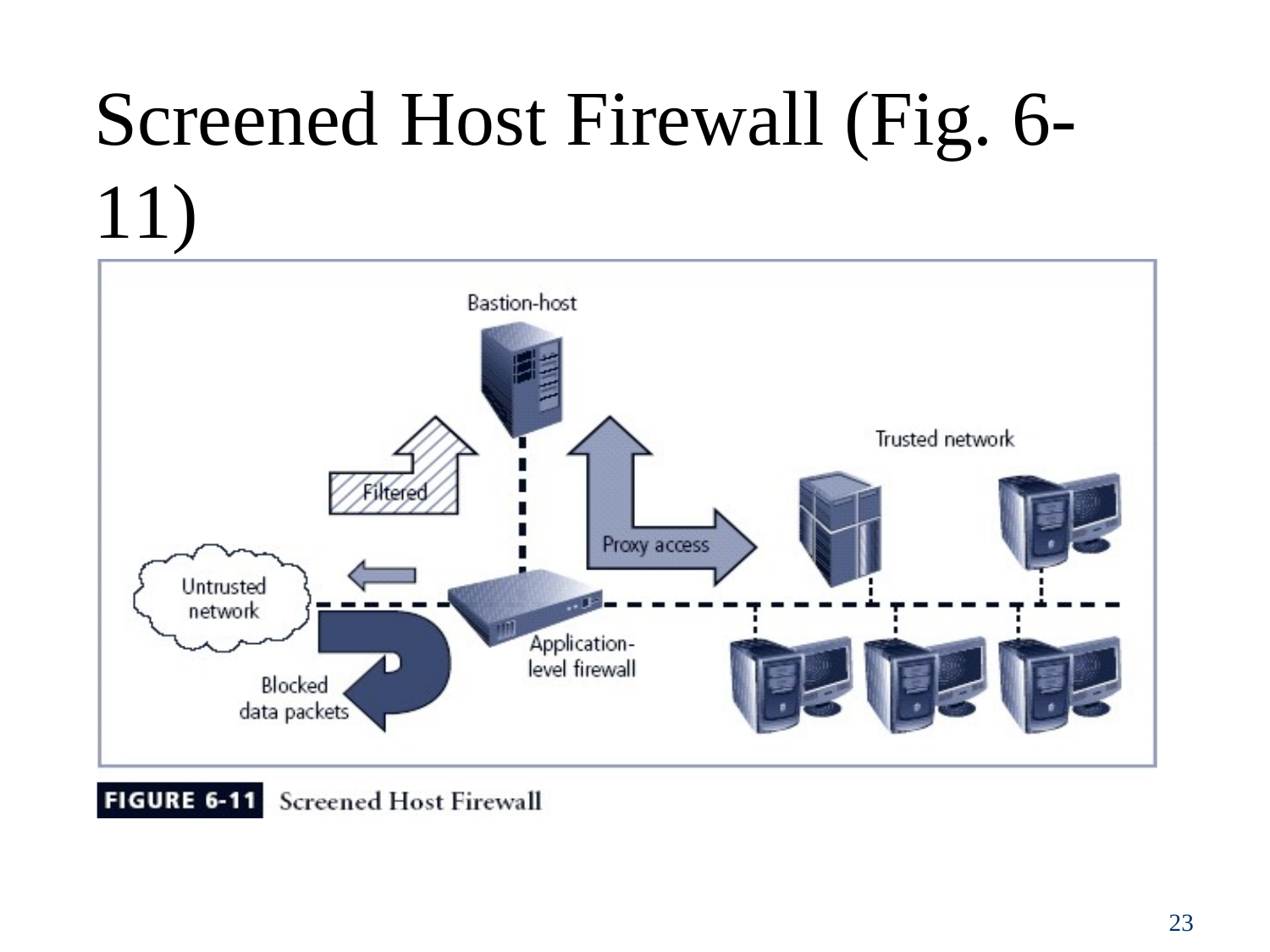

# Screened	Host Firewall (Fig.	6-11)

23